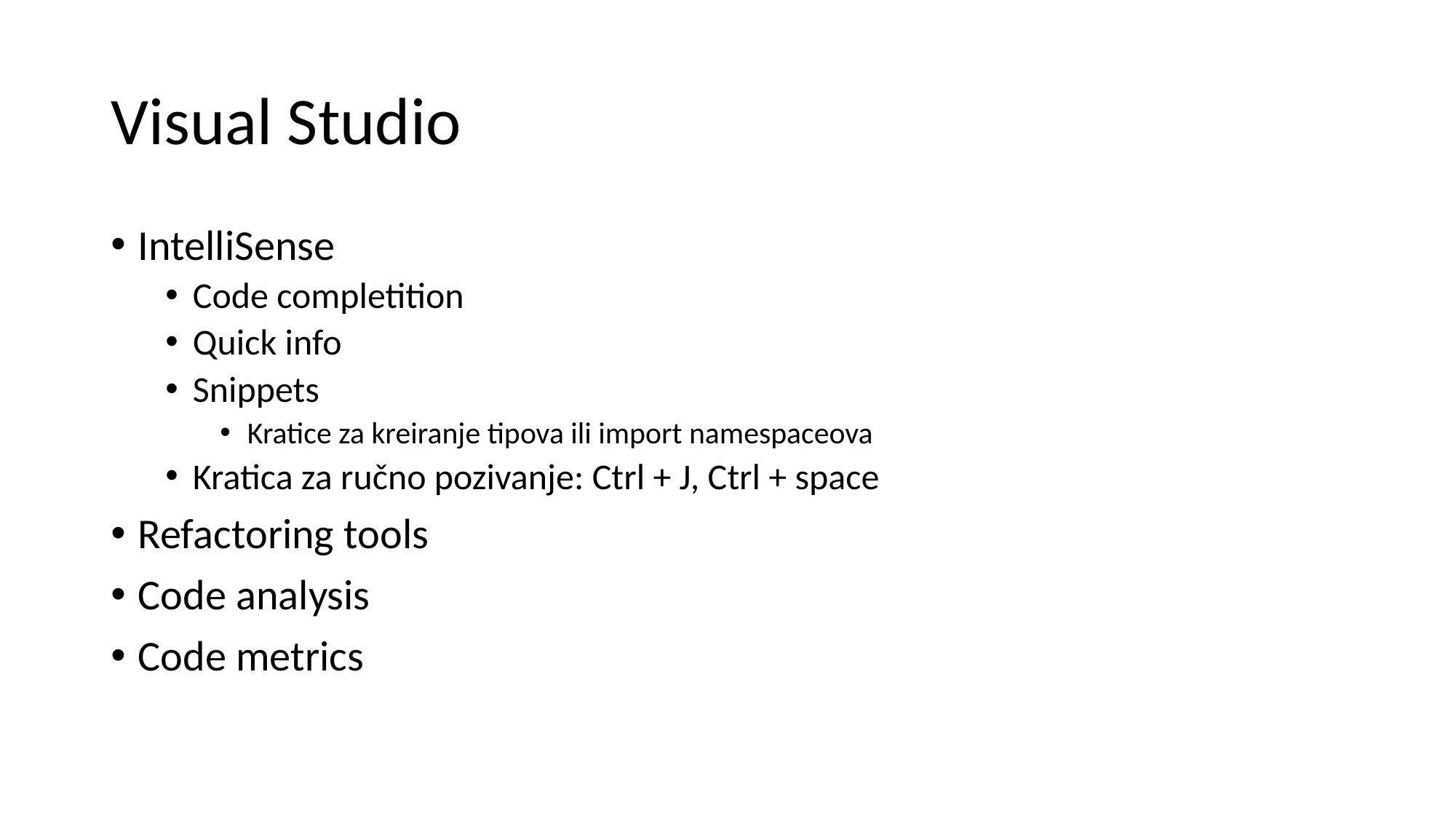

# Visual Studio
IntelliSense
Code completition
Quick info
Snippets
Kratice za kreiranje tipova ili import namespaceova
Kratica za ručno pozivanje: Ctrl + J, Ctrl + space
Refactoring tools
Code analysis
Code metrics